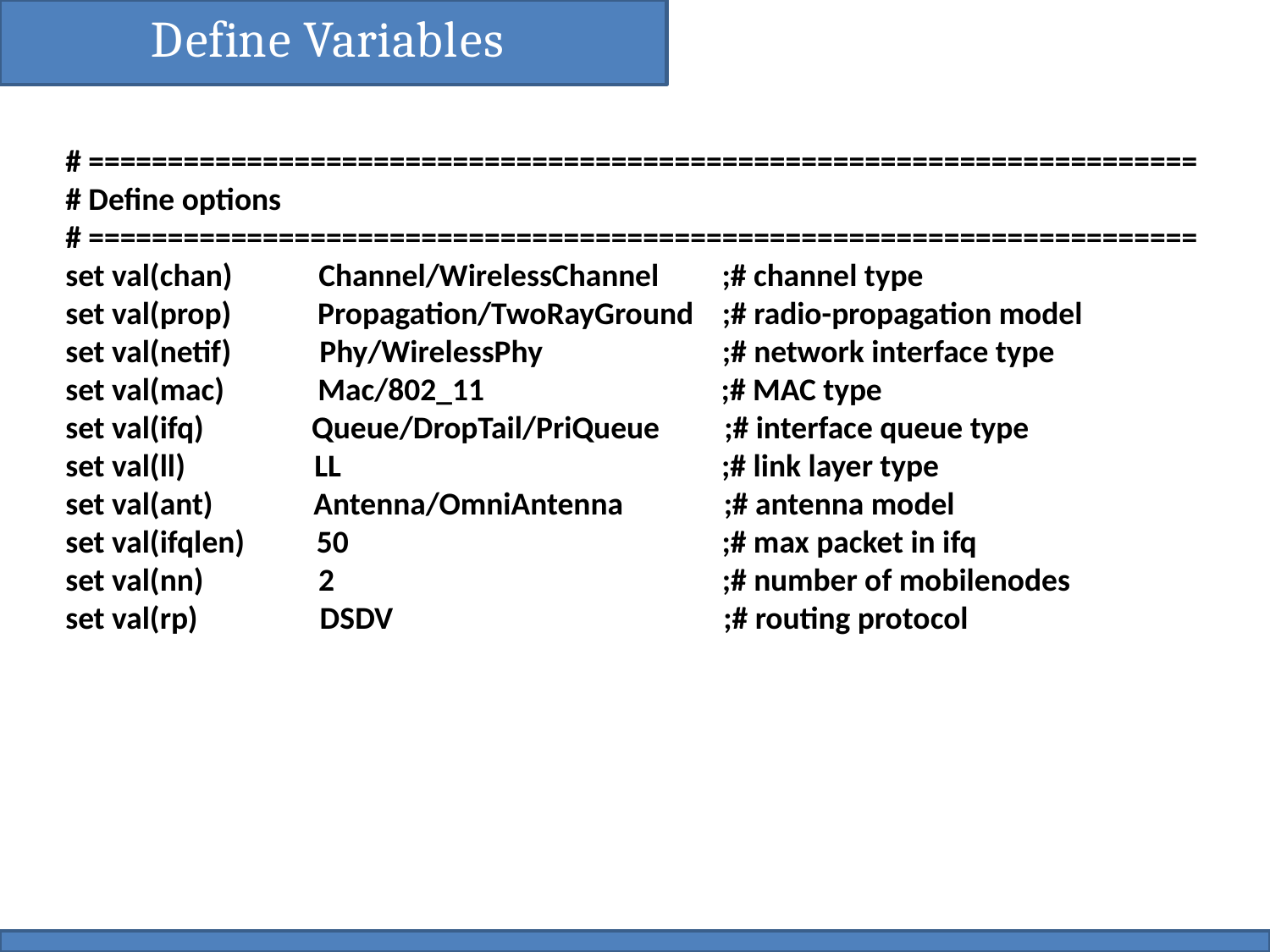

Define Variables
# ======================================================================
# Define options
# ======================================================================
set val(chan)            Channel/WirelessChannel    	   ;# channel type
set val(prop)            Propagation/TwoRayGround    ;# radio-propagation model
set val(netif)          	Phy/WirelessPhy                         ;# network interface type
set val(mac)             Mac/802_11                                 ;# MAC type
set val(ifq)               Queue/DropTail/PriQueue         ;# interface queue type
set val(ll)                  LL                                                     ;# link layer type
set val(ant)              Antenna/OmniAntenna              ;# antenna model
set val(ifqlen)          50                                                    ;# max packet in ifq
set val(nn)                2                                                      ;# number of mobilenodes
set val(rp)                 DSDV                                              ;# routing protocol